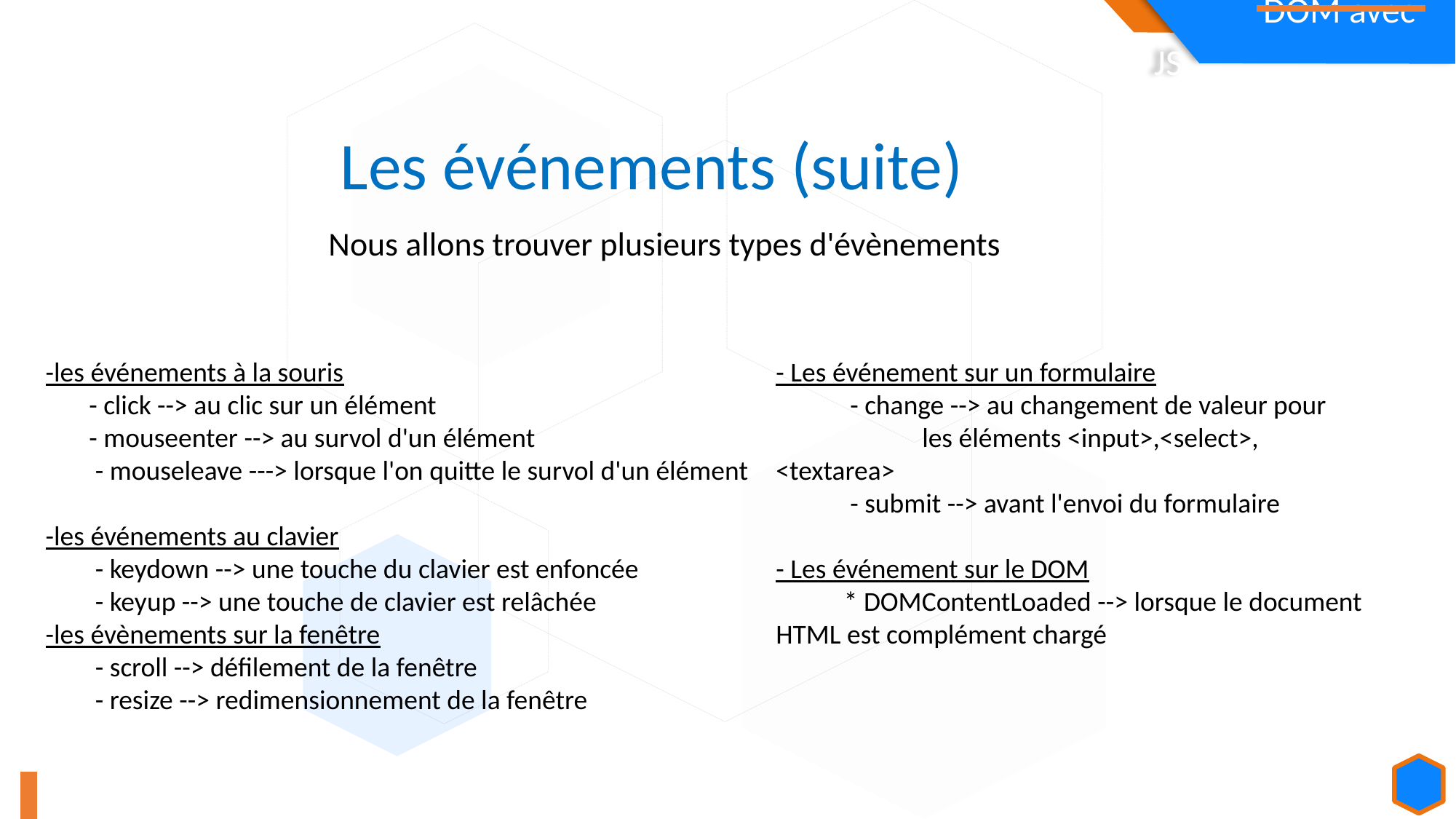

Les événements (suite)
Nous allons trouver plusieurs types d'évènements
-les événements à la souris
       - click --> au clic sur un élément
       - mouseenter --> au survol d'un élément
        - mouseleave ---> lorsque l'on quitte le survol d'un élément
-les événements au clavier
        - keydown --> une touche du clavier est enfoncée
        - keyup --> une touche de clavier est relâchée
-les évènements sur la fenêtre
        - scroll --> défilement de la fenêtre
        - resize --> redimensionnement de la fenêtre
- Les événement sur un formulaire
            - change --> au changement de valeur pour
	      les éléments <input>,<select>, <textarea>
            - submit --> avant l'envoi du formulaire

- Les événement sur le DOM
           * DOMContentLoaded --> lorsque le document HTML est complément chargé